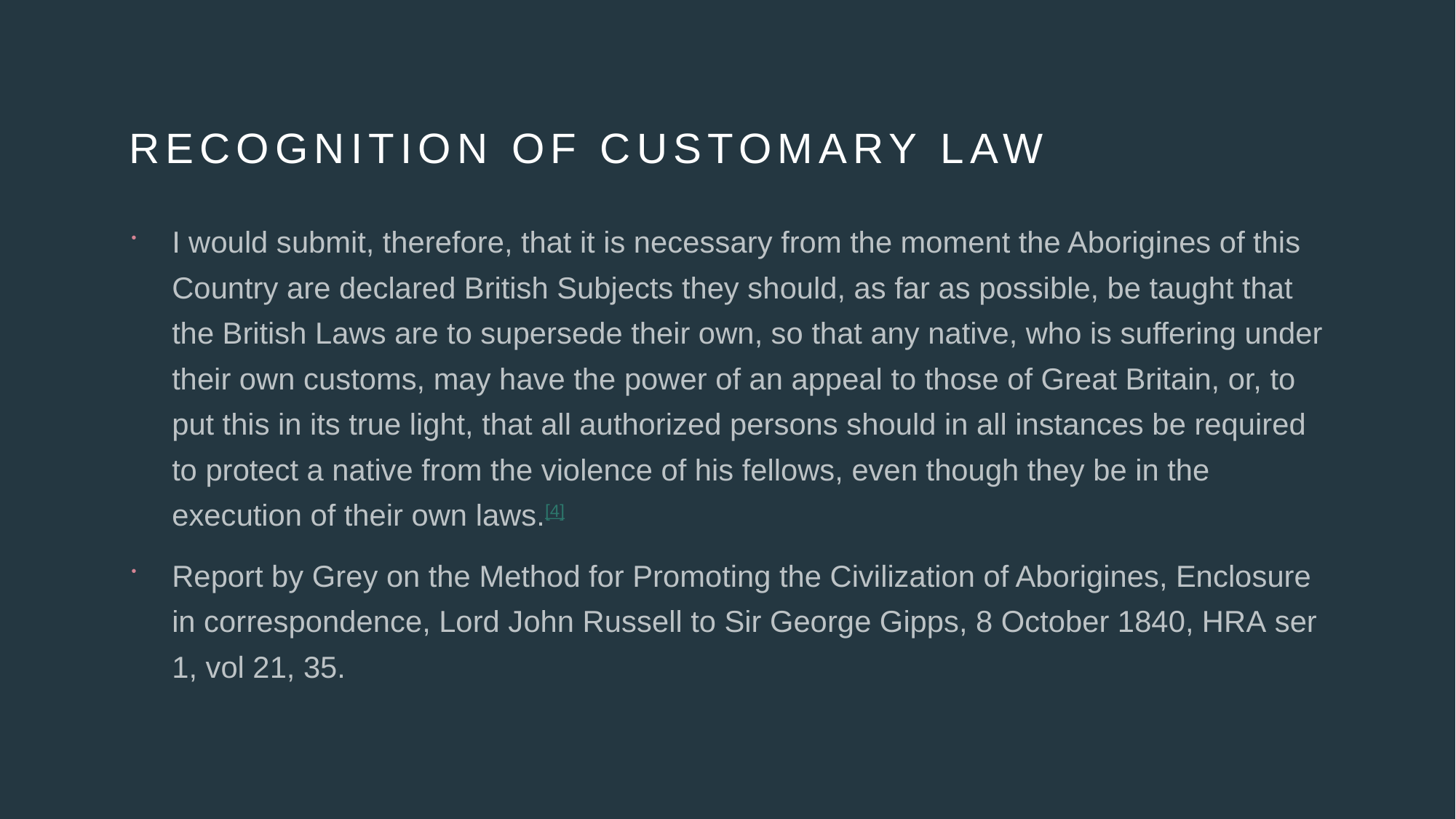

# Recognition of Customary Law
I would submit, therefore, that it is necessary from the moment the Aborigines of this Country are declared British Subjects they should, as far as possible, be taught that the British Laws are to supersede their own, so that any native, who is suffering under their own customs, may have the power of an appeal to those of Great Britain, or, to put this in its true light, that all authorized persons should in all instances be required to protect a native from the violence of his fellows, even though they be in the execution of their own laws.[4]
Report by Grey on the Method for Promoting the Civilization of Aborigines, Enclosure in correspondence, Lord John Russell to Sir George Gipps, 8 October 1840, HRA ser 1, vol 21, 35.